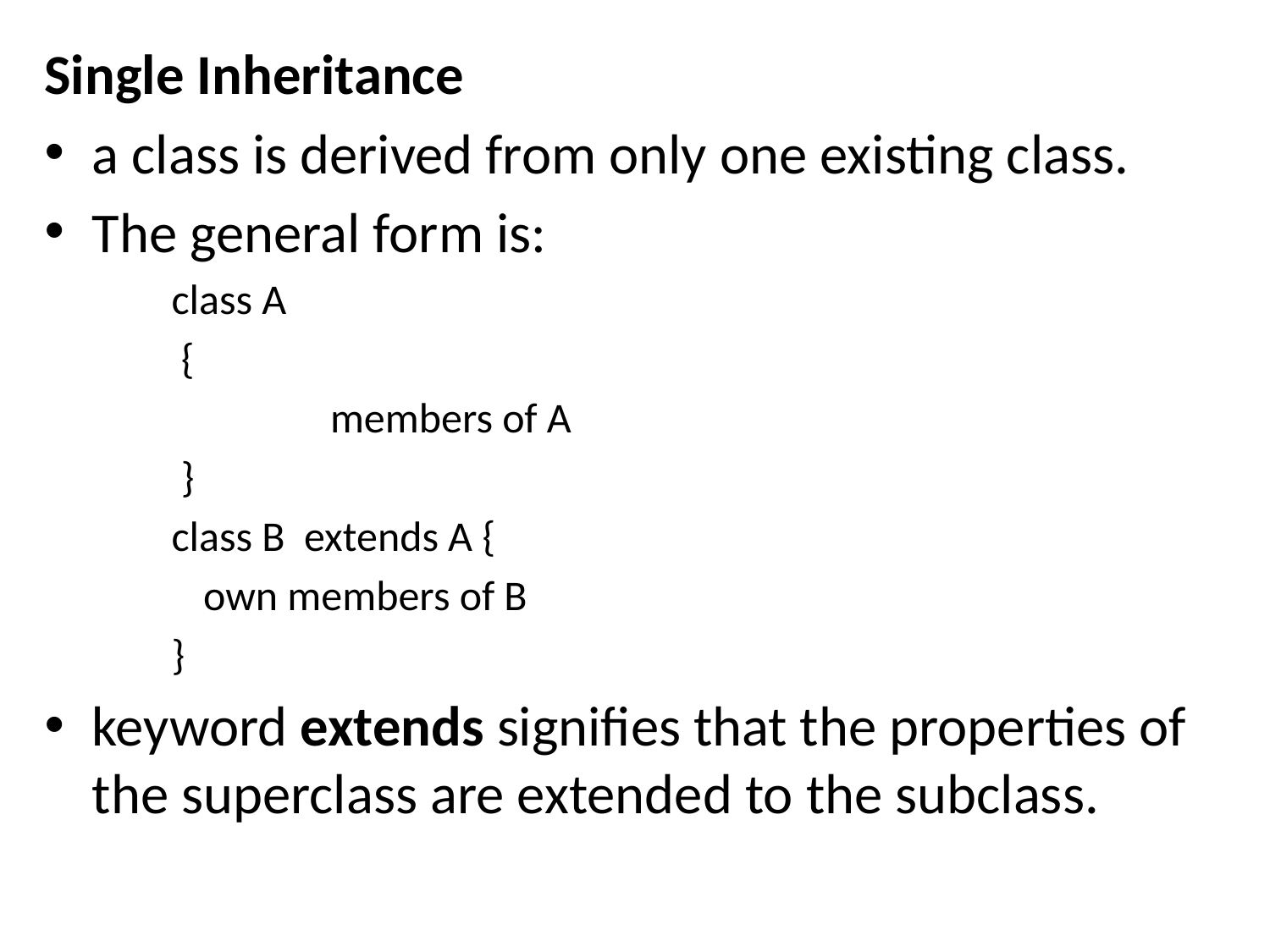

Single Inheritance
a class is derived from only one existing class.
The general form is:
class A
 {
		members of A
 }
class B  extends A {
	own members of B
}
keyword extends signifies that the properties of the superclass are extended to the subclass.